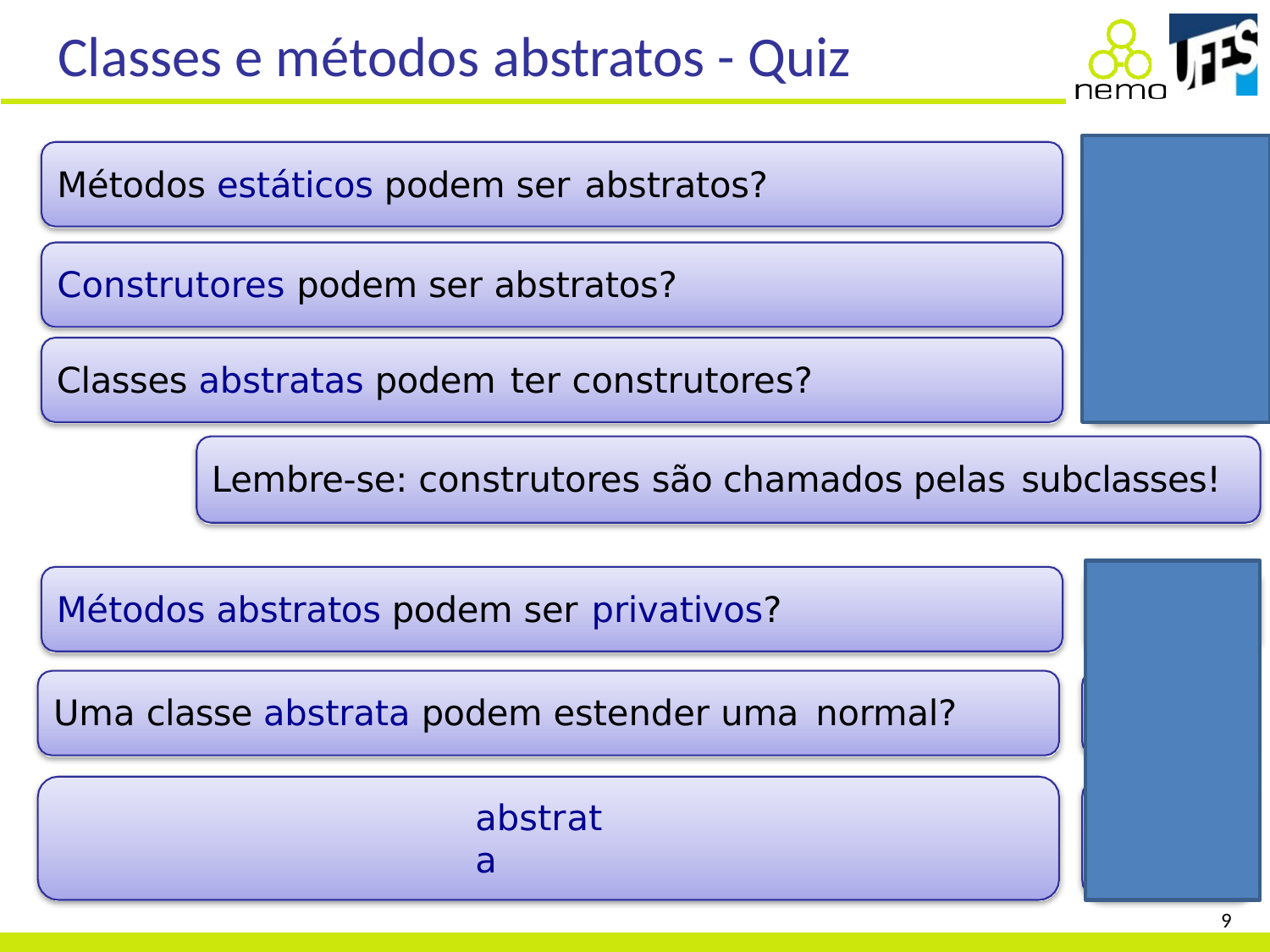

# Classes e métodos abstratos - Quiz

Métodos estáticos podem ser abstratos?
Não

Construtores podem ser abstratos?
Não

Classes abstratas podem ter construtores?	Sim

Lembre-se: construtores são chamados pelas subclasses!

Métodos abstratos podem ser privativos?
Não

Uma classe abstrata podem estender uma normal?
Sim

abstrata
Sim
9